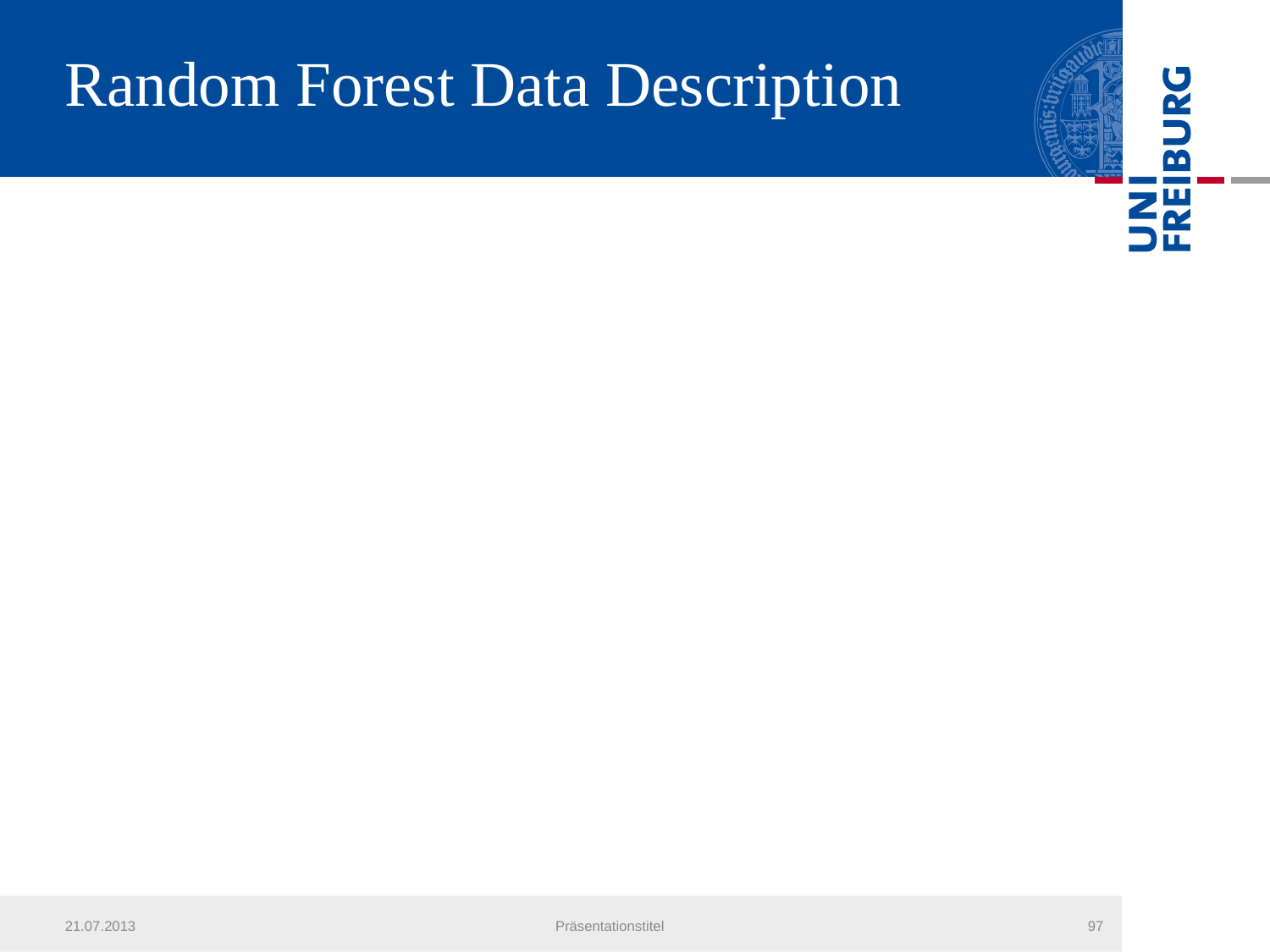

# Random Forest Data Description
21.07.2013
Präsentationstitel
97